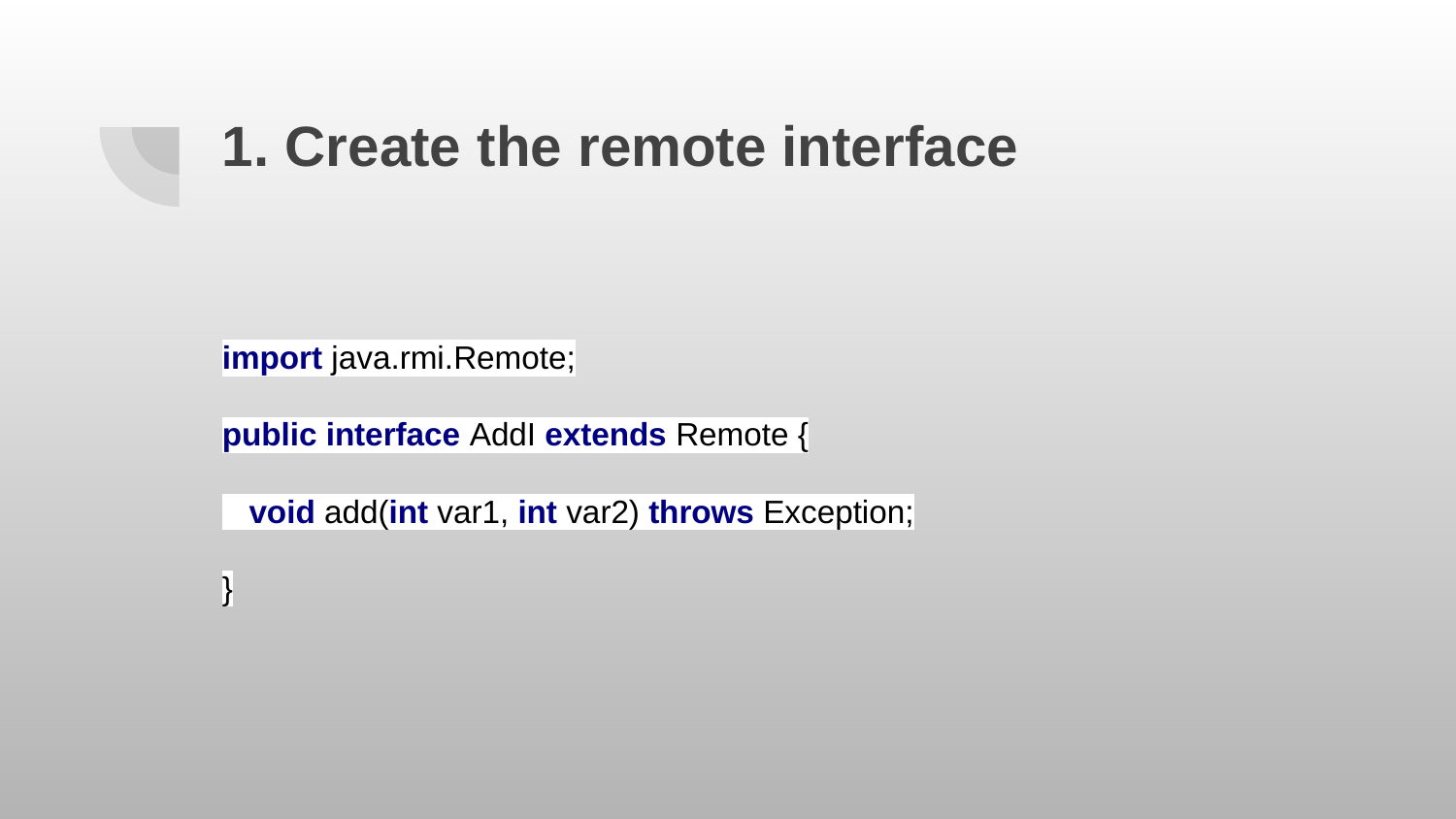

# 1. Create the remote interface
import java.rmi.Remote;
public interface AddI extends Remote {
   void add(int var1, int var2) throws Exception;
}